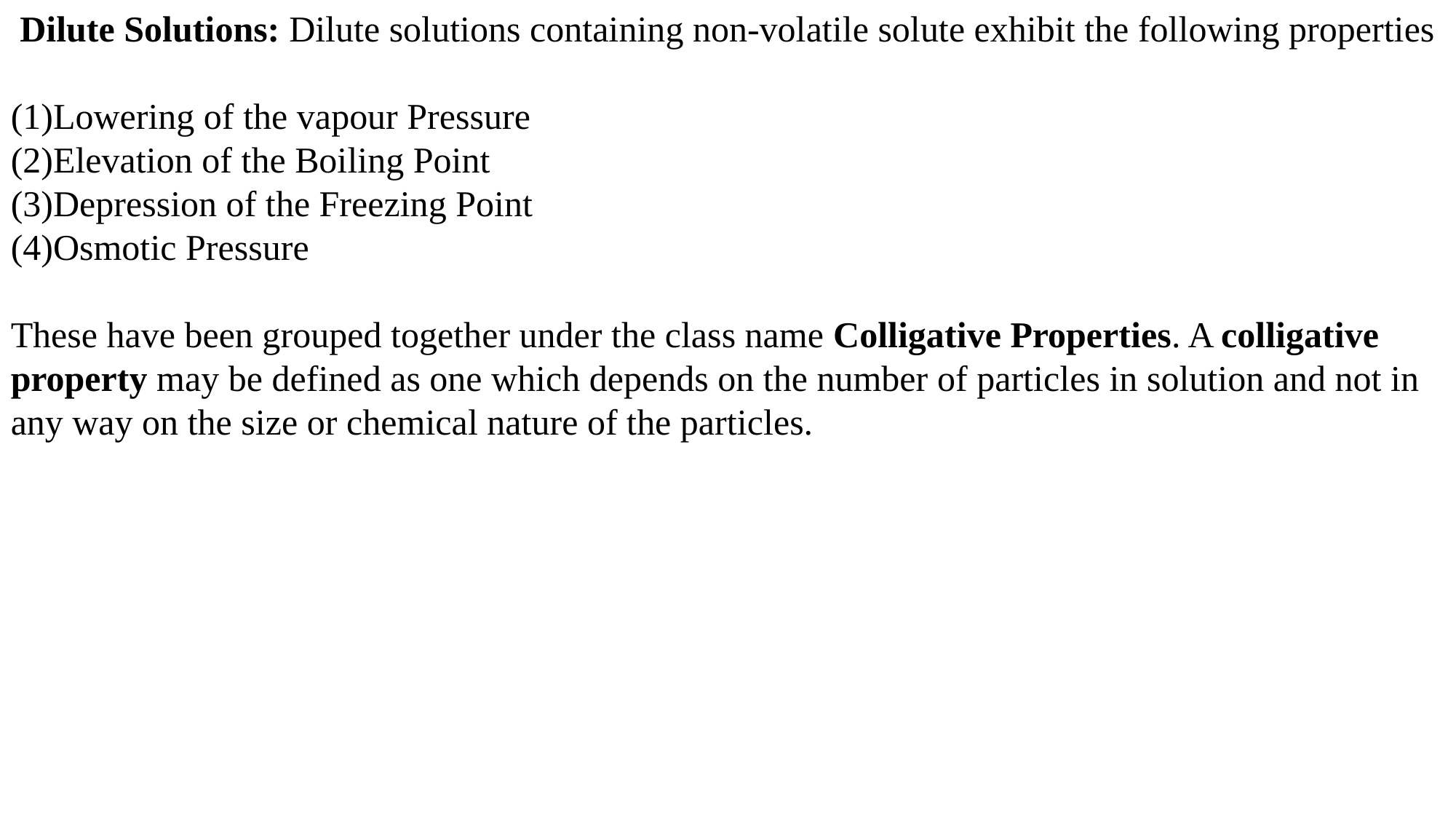

Dilute Solutions: Dilute solutions containing non-volatile solute exhibit the following properties

Lowering of the vapour Pressure
Elevation of the Boiling Point
Depression of the Freezing Point
Osmotic Pressure

These have been grouped together under the class name Colligative Properties. A colligative property may be defined as one which depends on the number of particles in solution and not in any way on the size or chemical nature of the particles.